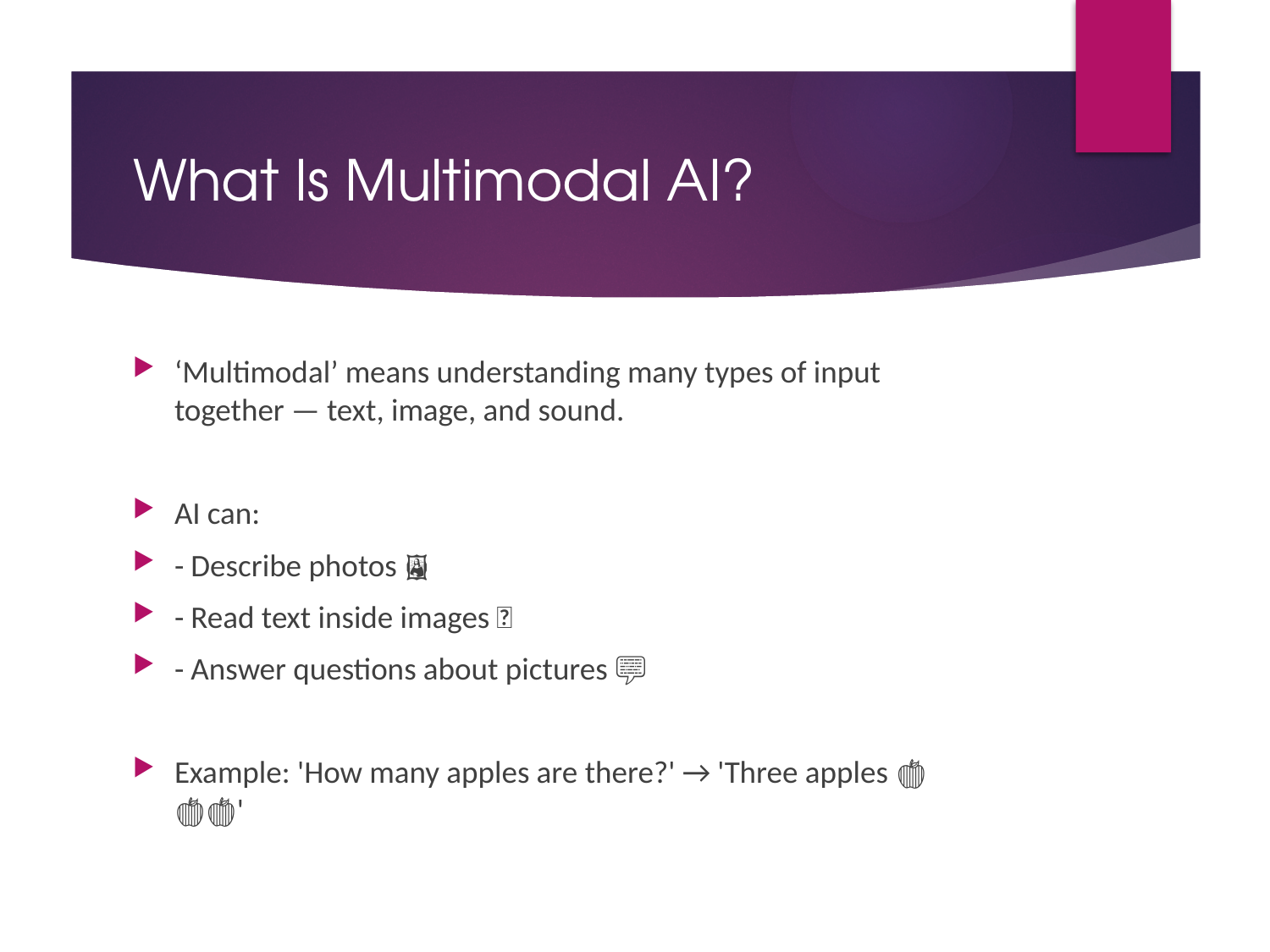

# What Is Multimodal AI?
‘Multimodal’ means understanding many types of input together — text, image, and sound.

AI can:
- Describe photos 🖼️
- Read text inside images 🧾
- Answer questions about pictures 💬

Example: 'How many apples are there?' → 'Three apples 🍎🍎🍎'